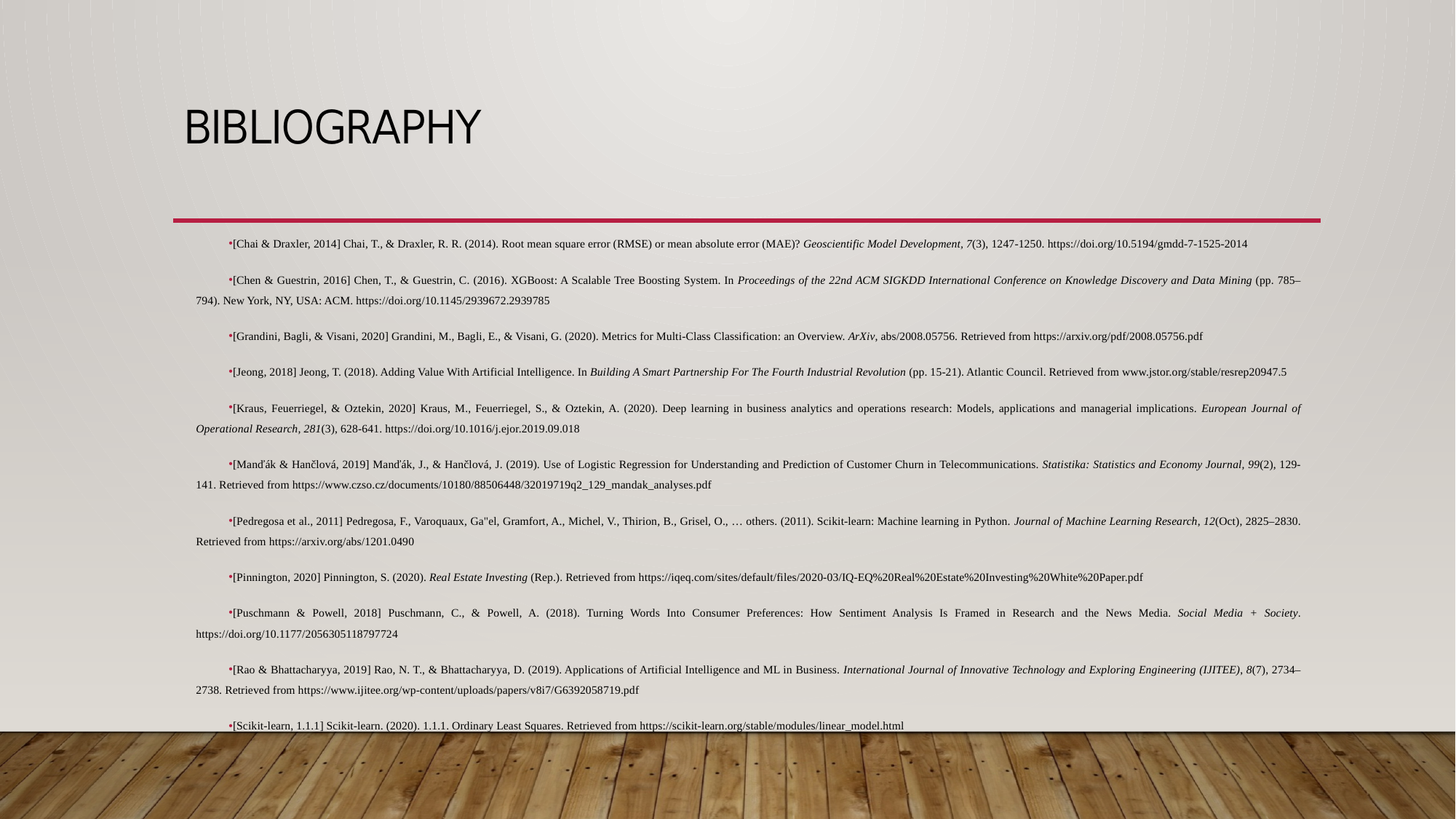

# BIBLIOGRAPHY
[Chai & Draxler, 2014] Chai, T., & Draxler, R. R. (2014). Root mean square error (RMSE) or mean absolute error (MAE)? Geoscientific Model Development, 7(3), 1247-1250. https://doi.org/10.5194/gmdd-7-1525-2014
[Chen & Guestrin, 2016] Chen, T., & Guestrin, C. (2016). XGBoost: A Scalable Tree Boosting System. In Proceedings of the 22nd ACM SIGKDD International Conference on Knowledge Discovery and Data Mining (pp. 785–794). New York, NY, USA: ACM. https://doi.org/10.1145/2939672.2939785
[Grandini, Bagli, & Visani, 2020] Grandini, M., Bagli, E., & Visani, G. (2020). Metrics for Multi-Class Classification: an Overview. ArXiv, abs/2008.05756. Retrieved from https://arxiv.org/pdf/2008.05756.pdf
[Jeong, 2018] Jeong, T. (2018). Adding Value With Artificial Intelligence. In Building A Smart Partnership For The Fourth Industrial Revolution (pp. 15-21). Atlantic Council. Retrieved from www.jstor.org/stable/resrep20947.5
[Kraus, Feuerriegel, & Oztekin, 2020] Kraus, M., Feuerriegel, S., & Oztekin, A. (2020). Deep learning in business analytics and operations research: Models, applications and managerial implications. European Journal of Operational Research, 281(3), 628-641. https://doi.org/10.1016/j.ejor.2019.09.018
[Manďák & Hančlová, 2019] Manďák, J., & Hančlová, J. (2019). Use of Logistic Regression for Understanding and Prediction of Customer Churn in Telecommunications. Statistika: Statistics and Economy Journal, 99(2), 129-141. Retrieved from https://www.czso.cz/documents/10180/88506448/32019719q2_129_mandak_analyses.pdf
[Pedregosa et al., 2011] Pedregosa, F., Varoquaux, Ga"el, Gramfort, A., Michel, V., Thirion, B., Grisel, O., … others. (2011). Scikit-learn: Machine learning in Python. Journal of Machine Learning Research, 12(Oct), 2825–2830. Retrieved from https://arxiv.org/abs/1201.0490
[Pinnington, 2020] Pinnington, S. (2020). Real Estate Investing (Rep.). Retrieved from https://iqeq.com/sites/default/files/2020-03/IQ-EQ%20Real%20Estate%20Investing%20White%20Paper.pdf
[Puschmann & Powell, 2018] Puschmann, C., & Powell, A. (2018). Turning Words Into Consumer Preferences: How Sentiment Analysis Is Framed in Research and the News Media. Social Media + Society. https://doi.org/10.1177/2056305118797724
[Rao & Bhattacharyya, 2019] Rao, N. T., & Bhattacharyya, D. (2019). Applications of Artificial Intelligence and ML in Business. International Journal of Innovative Technology and Exploring Engineering (IJITEE), 8(7), 2734–2738. Retrieved from https://www.ijitee.org/wp-content/uploads/papers/v8i7/G6392058719.pdf
[Scikit-learn, 1.1.1] Scikit-learn. (2020). 1.1.1. Ordinary Least Squares. Retrieved from https://scikit-learn.org/stable/modules/linear_model.html